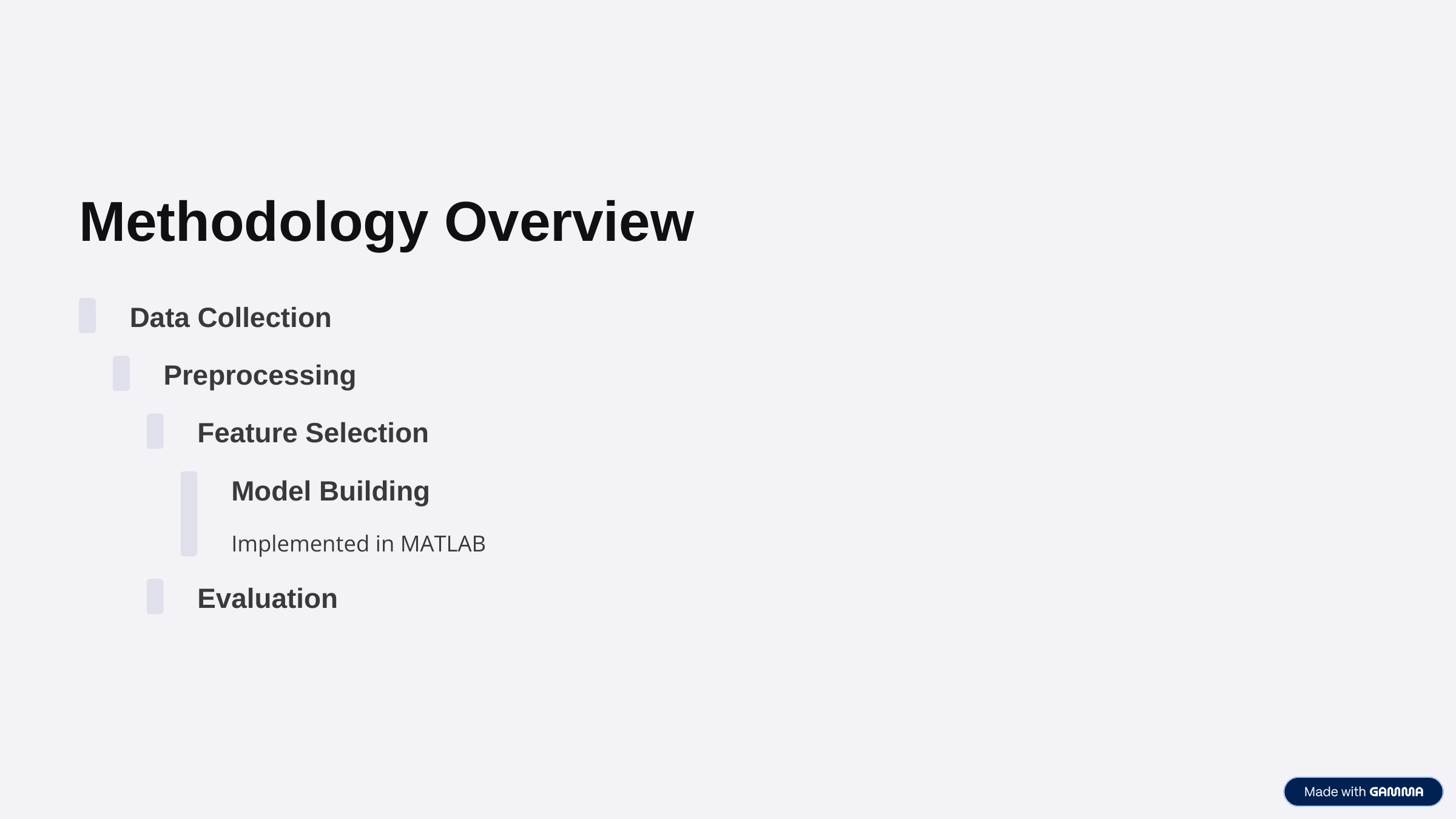

Methodology Overview

Data Collection

Preprocessing

Feature Selection

Model Building
Implemented in MATLAB

Evaluation